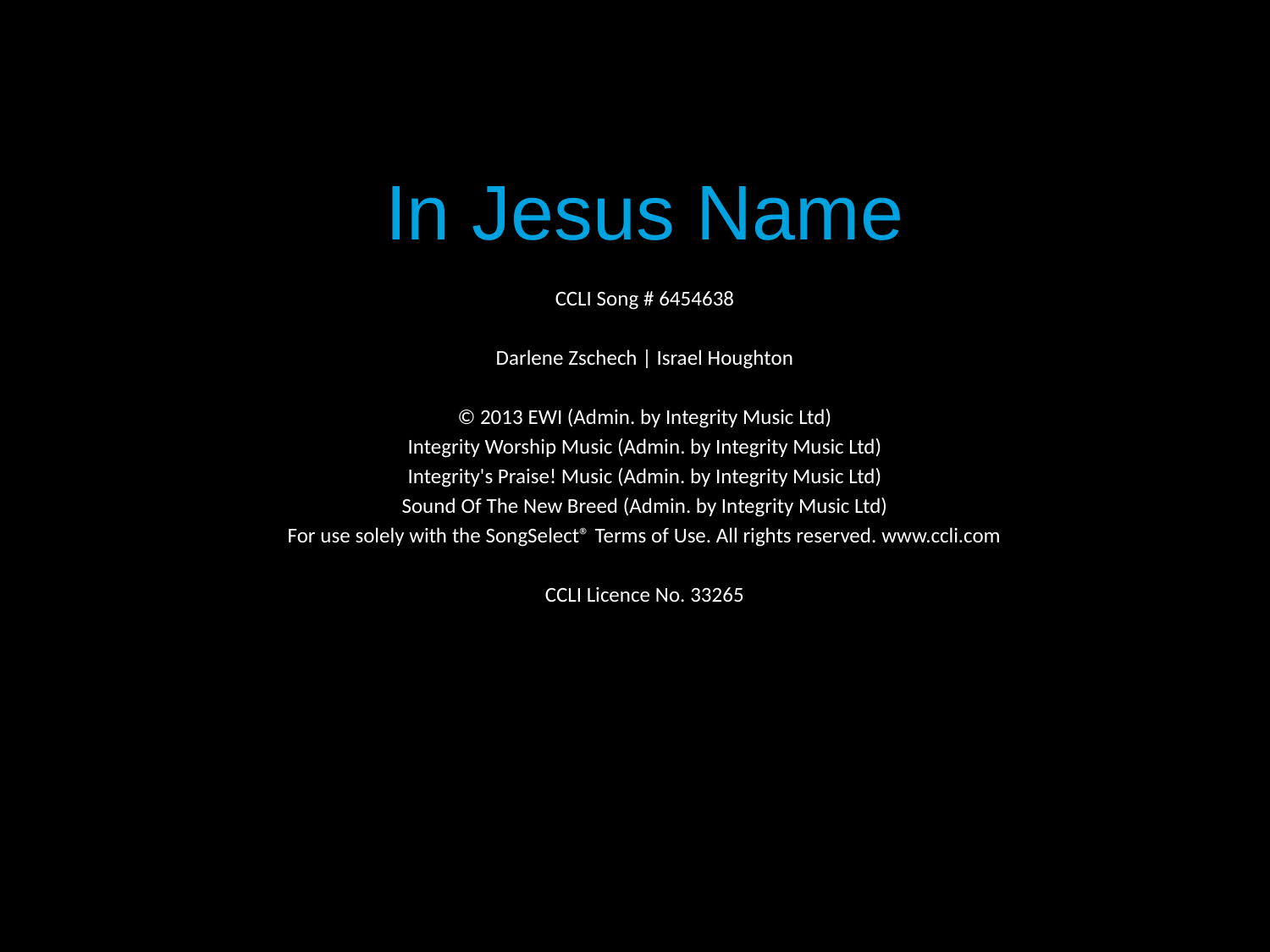

In Jesus Name
CCLI Song # 6454638

Darlene Zschech | Israel Houghton

© 2013 EWI (Admin. by Integrity Music Ltd)
Integrity Worship Music (Admin. by Integrity Music Ltd)
Integrity's Praise! Music (Admin. by Integrity Music Ltd)
Sound Of The New Breed (Admin. by Integrity Music Ltd)
For use solely with the SongSelect® Terms of Use. All rights reserved. www.ccli.com

CCLI Licence No. 33265